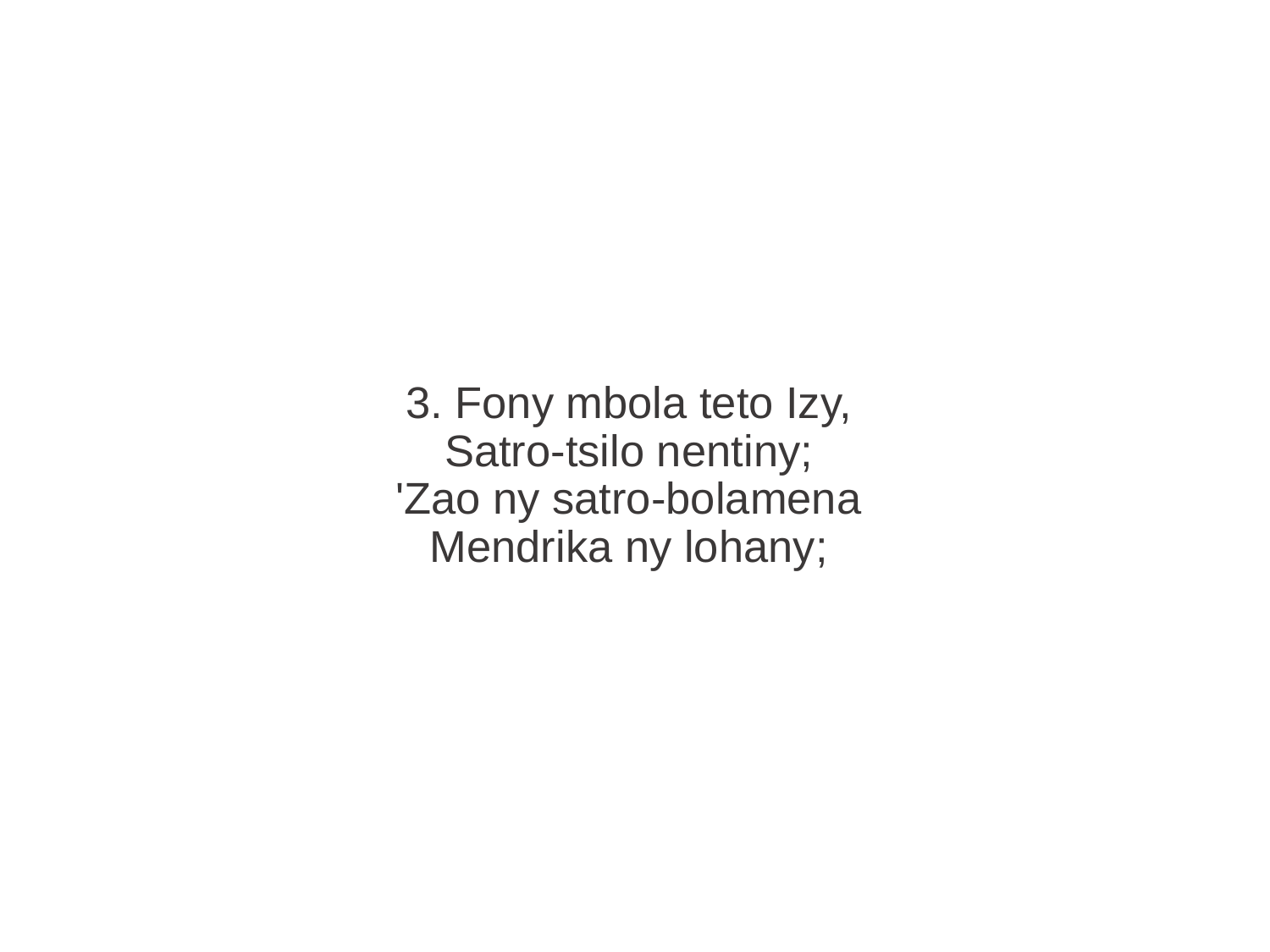

3. Fony mbola teto Izy,
Satro-tsilo nentiny;
'Zao ny satro-bolamena
Mendrika ny lohany;